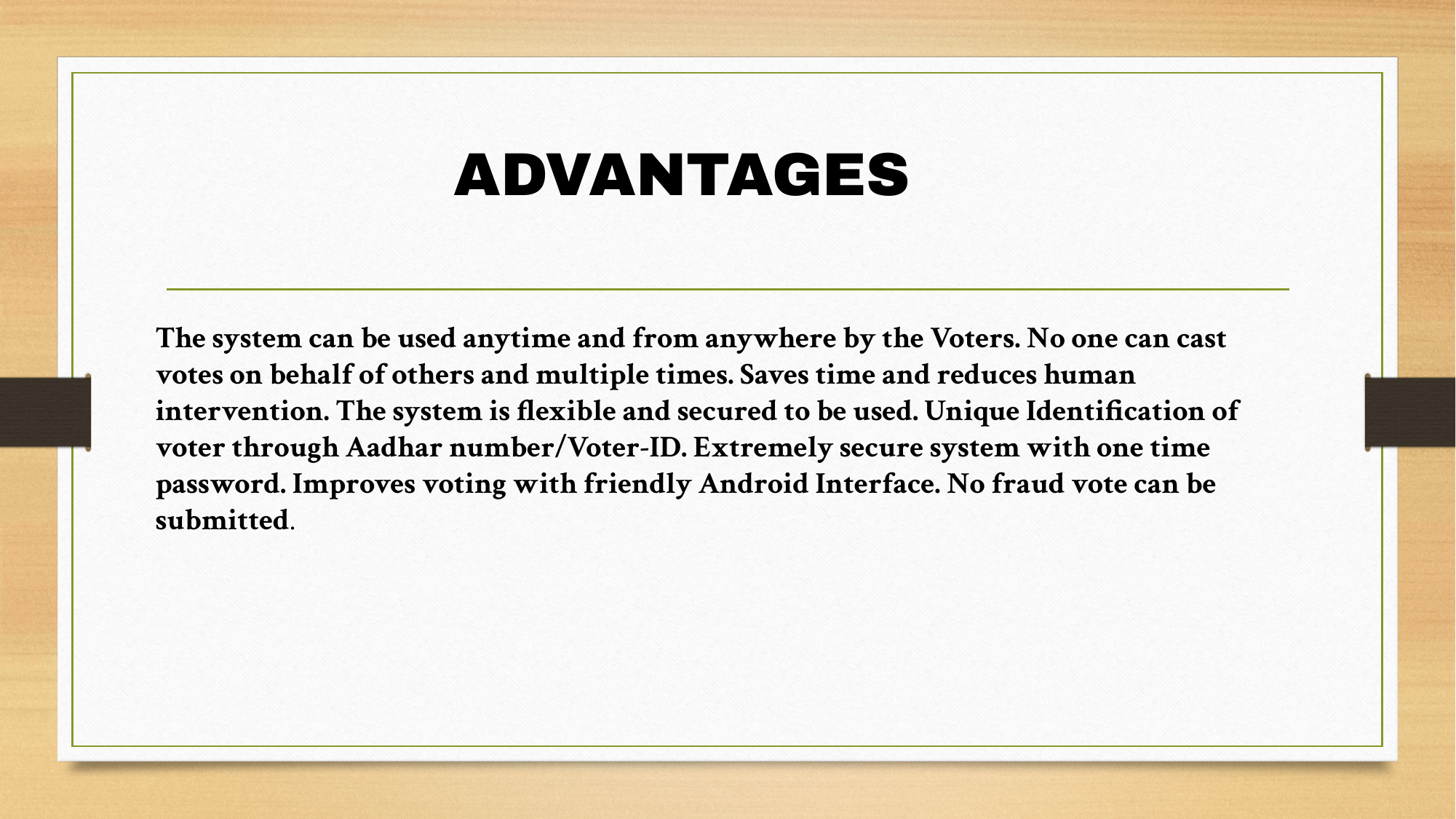

ADVANTAGES
The system can be used anytime and from anywhere by the Voters. No one can cast votes on behalf of others and multiple times. Saves time and reduces human intervention. The system is flexible and secured to be used. Unique Identification of voter through Aadhar number/Voter-ID. Extremely secure system with one time password. Improves voting with friendly Android Interface. No fraud vote can be submitted.